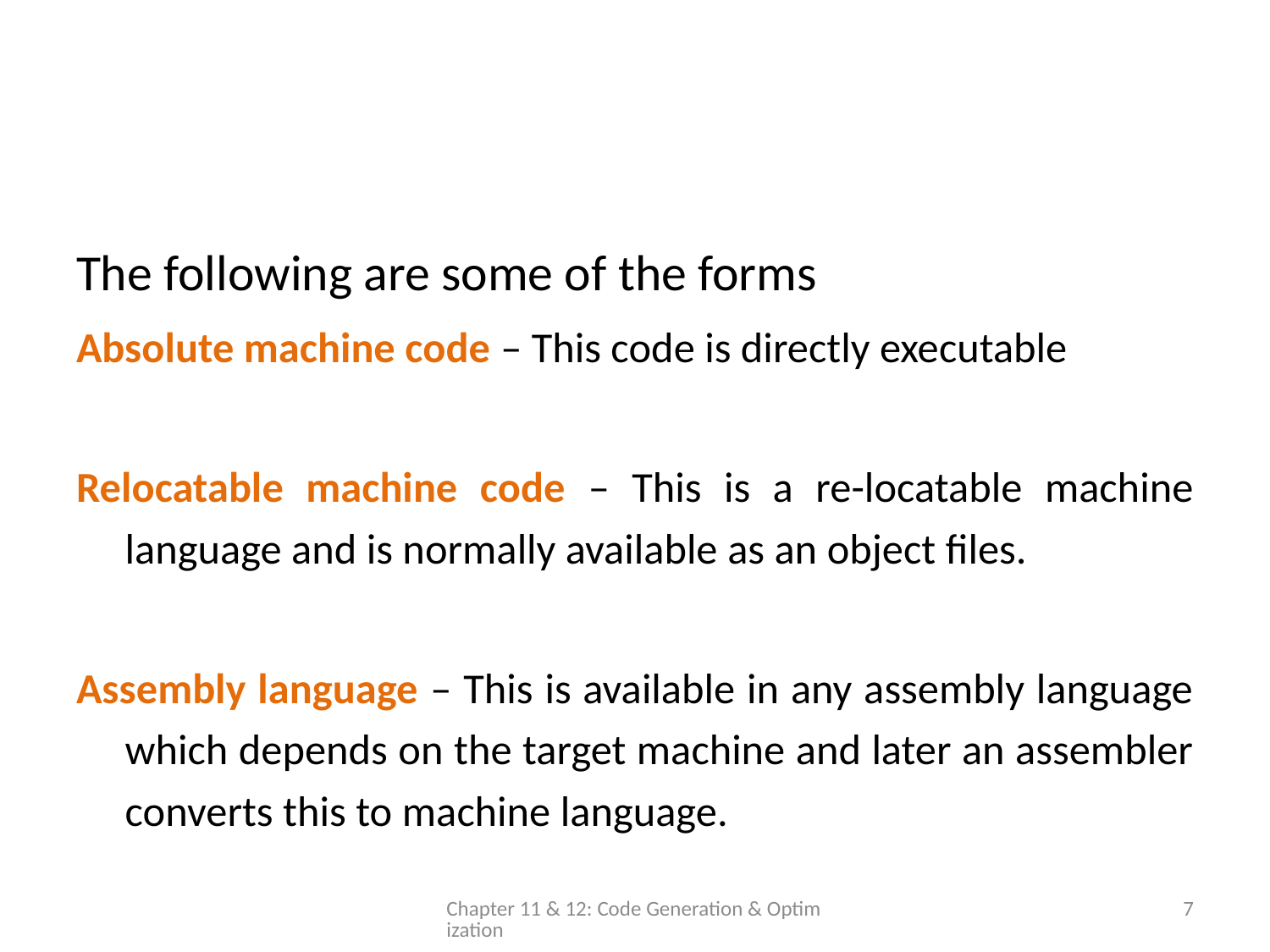

#
The following are some of the forms
Absolute machine code – This code is directly executable

Relocatable machine code – This is a re-locatable machine language and is normally available as an object files.

Assembly language – This is available in any assembly language which depends on the target machine and later an assembler converts this to machine language.

Chapter 11 & 12: Code Generation & Optimization
7